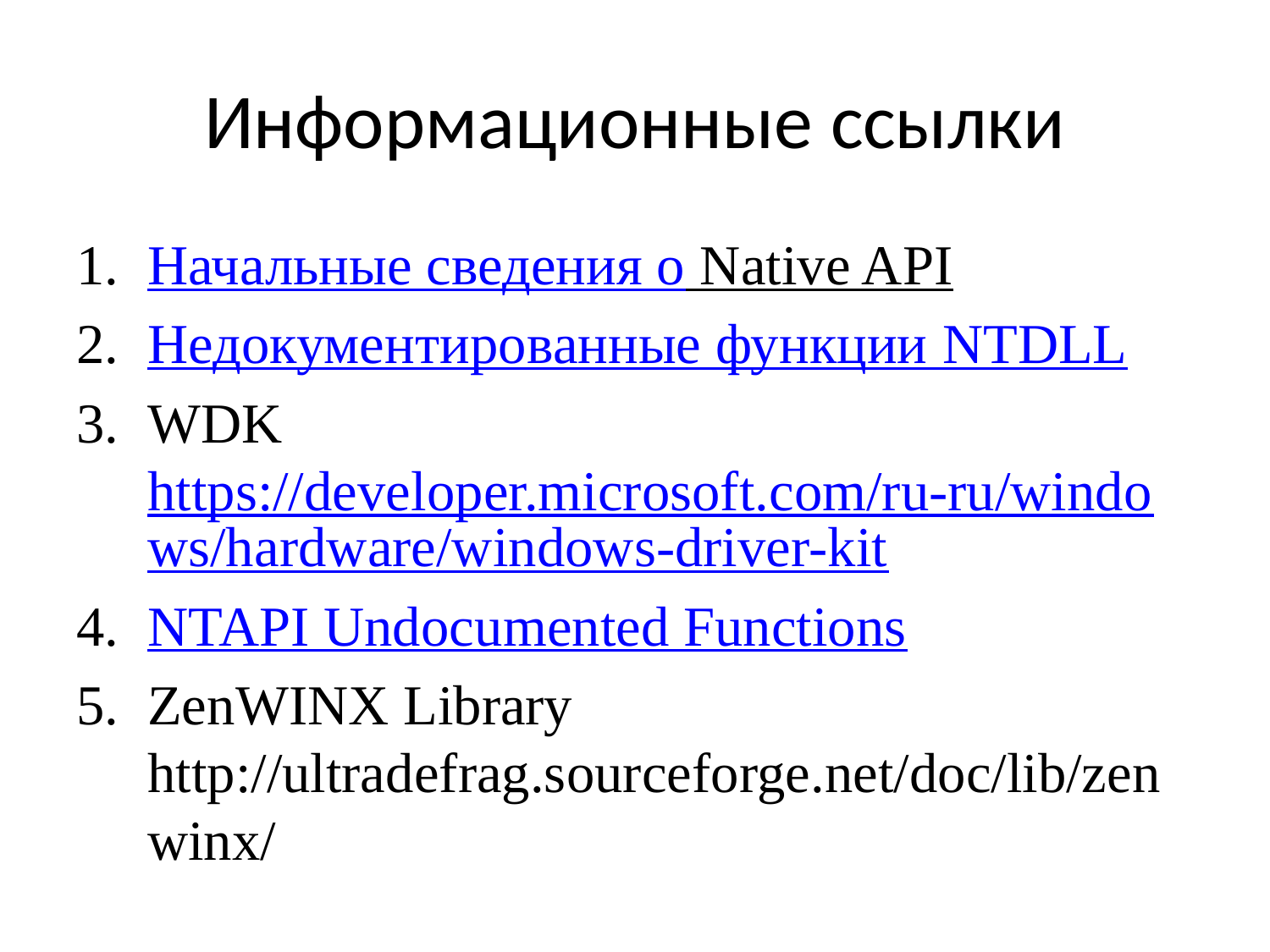

# Информационные ссылки
Начальные сведения о Native API
Недокументированные функции NTDLL
WDK https://developer.microsoft.com/ru-ru/windows/hardware/windows-driver-kit
NTAPI Undocumented Functions
ZenWINX Library http://ultradefrag.sourceforge.net/doc/lib/zenwinx/